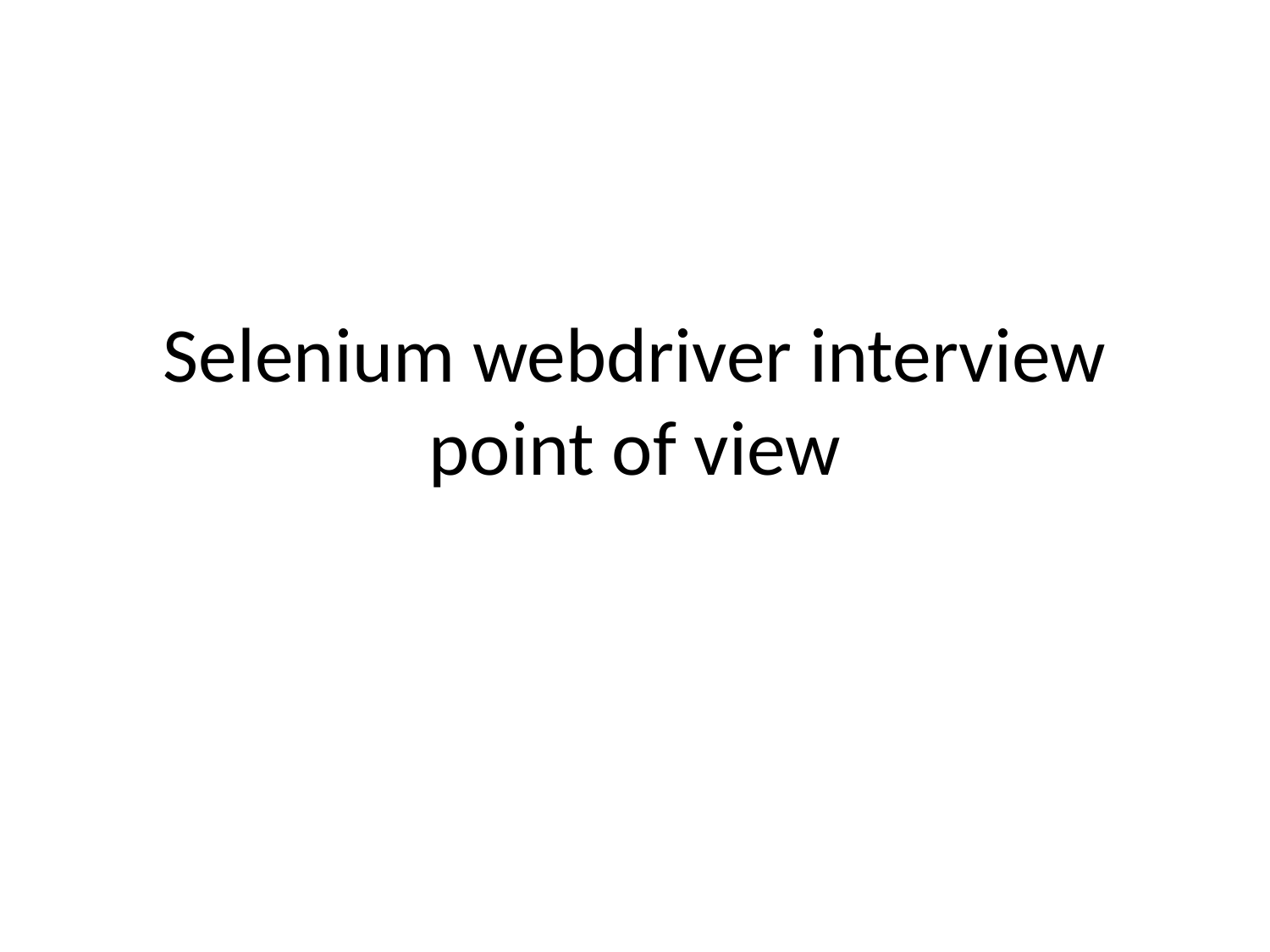

# Selenium webdriver interview point of view